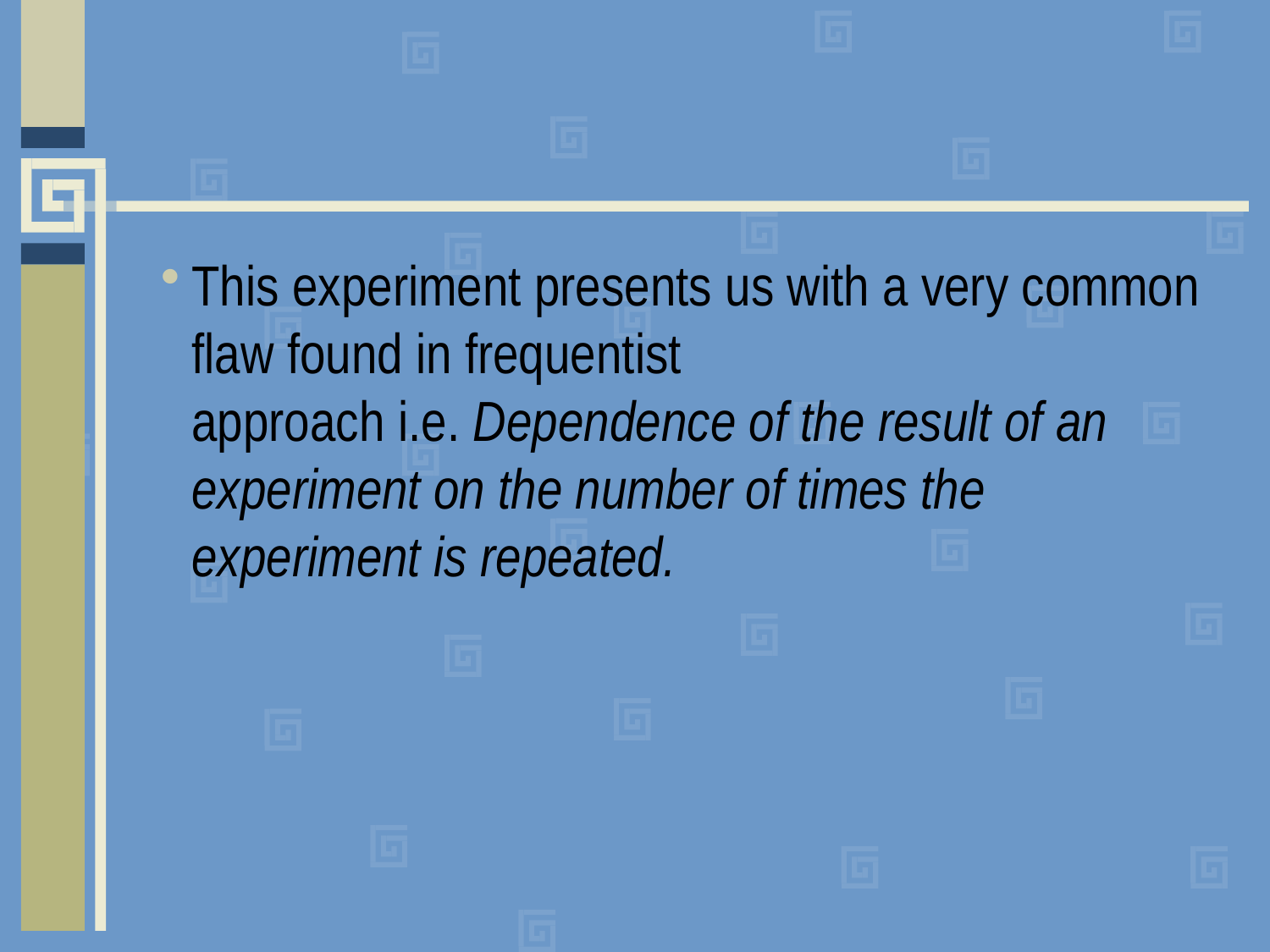

#
This experiment presents us with a very common flaw found in frequentist approach i.e. Dependence of the result of an experiment on the number of times the experiment is repeated.